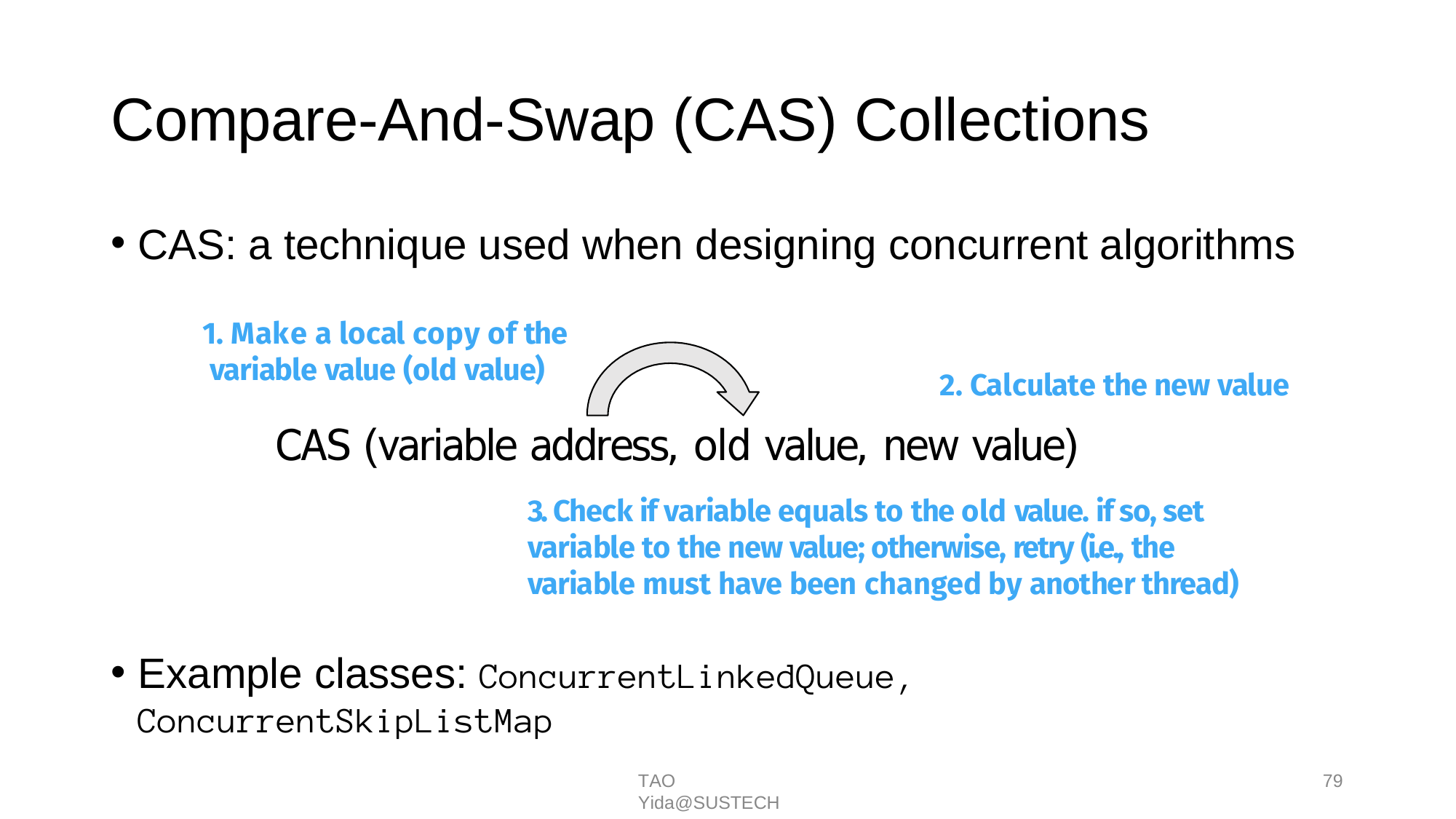

# Compare-And-Swap (CAS) Collections
CAS: a technique used when designing concurrent algorithms
1. Make a local copy of the  variable value (old value)

2. Calculate the new value
CAS (variable address, old value, new value)
3. Check if variable equals to the old value. if so, set  variable to the new value; otherwise, retry (i.e., the  variable must have been changed by another thread)

Example classes: ConcurrentLinkedQueue, ConcurrentSkipListMap
TAO Yida@SUSTECH
79